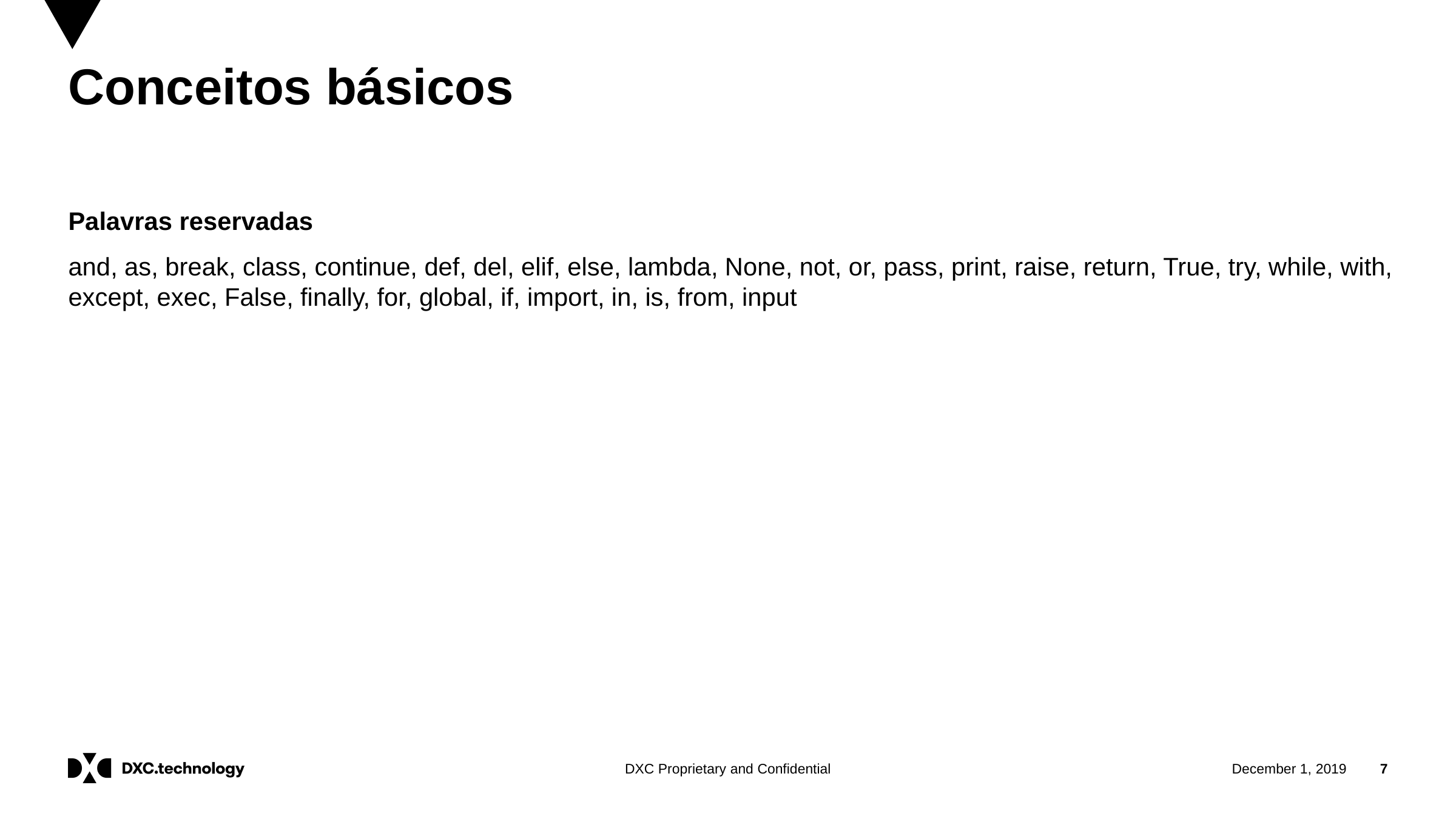

# Conceitos básicos
Palavras reservadas
and, as, break, class, continue, def, del, elif, else, lambda, None, not, or, pass, print, raise, return, True, try, while, with, except, exec, False, finally, for, global, if, import, in, is, from, input